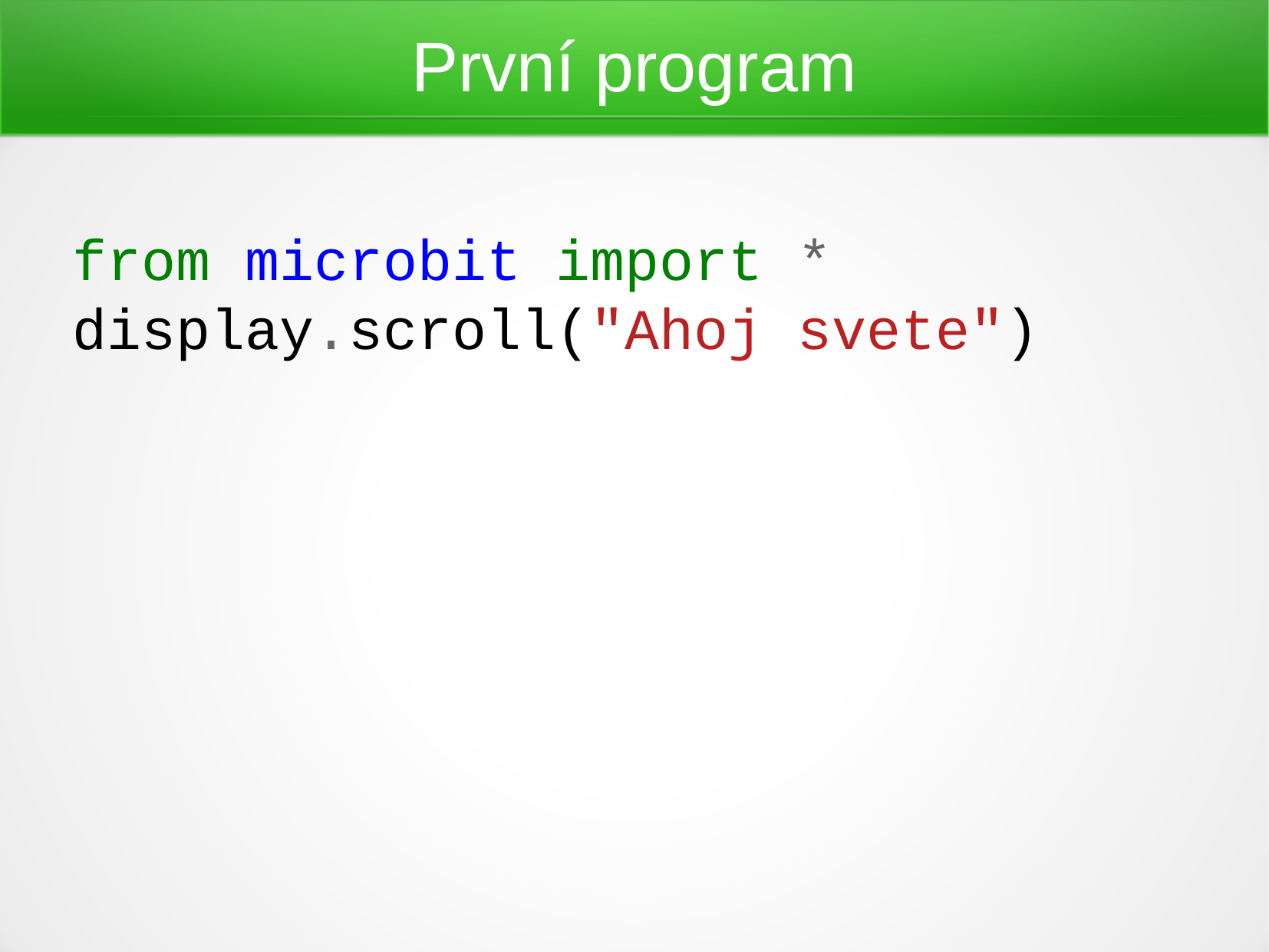

První program
from microbit import *
display.scroll("Ahoj svete")